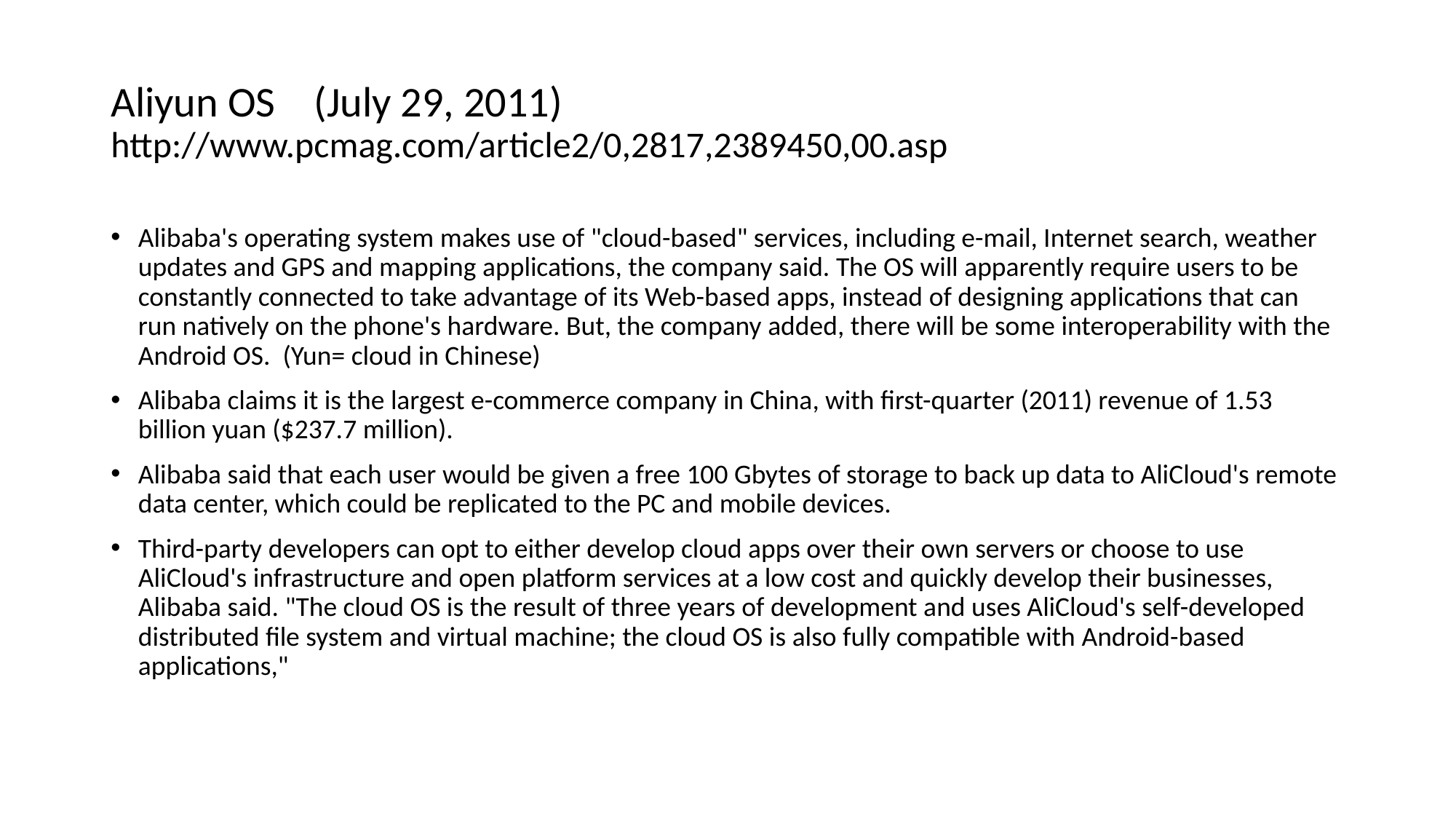

# Aliyun OS    (July 29, 2011) http://www.pcmag.com/article2/0,2817,2389450,00.asp
Alibaba's operating system makes use of "cloud-based" services, including e-mail, Internet search, weather updates and GPS and mapping applications, the company said. The OS will apparently require users to be constantly connected to take advantage of its Web-based apps, instead of designing applications that can run natively on the phone's hardware. But, the company added, there will be some interoperability with the Android OS.  (Yun= cloud in Chinese)
Alibaba claims it is the largest e-commerce company in China, with first-quarter (2011) revenue of 1.53 billion yuan ($237.7 million).
Alibaba said that each user would be given a free 100 Gbytes of storage to back up data to AliCloud's remote data center, which could be replicated to the PC and mobile devices.
Third-party developers can opt to either develop cloud apps over their own servers or choose to use AliCloud's infrastructure and open platform services at a low cost and quickly develop their businesses, Alibaba said. "The cloud OS is the result of three years of development and uses AliCloud's self-developed distributed file system and virtual machine; the cloud OS is also fully compatible with Android-based applications,"